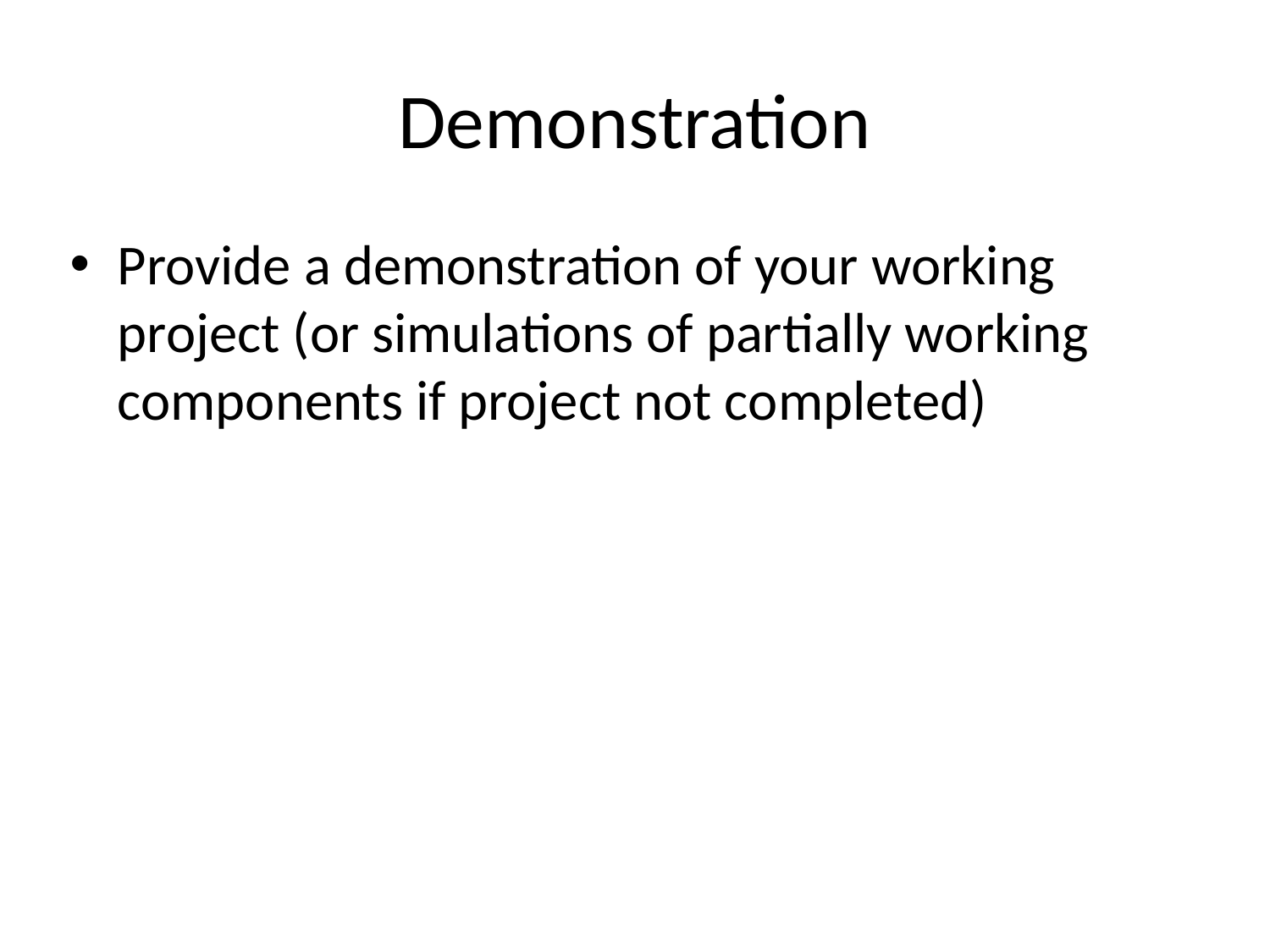

# Demonstration
Provide a demonstration of your working project (or simulations of partially working components if project not completed)